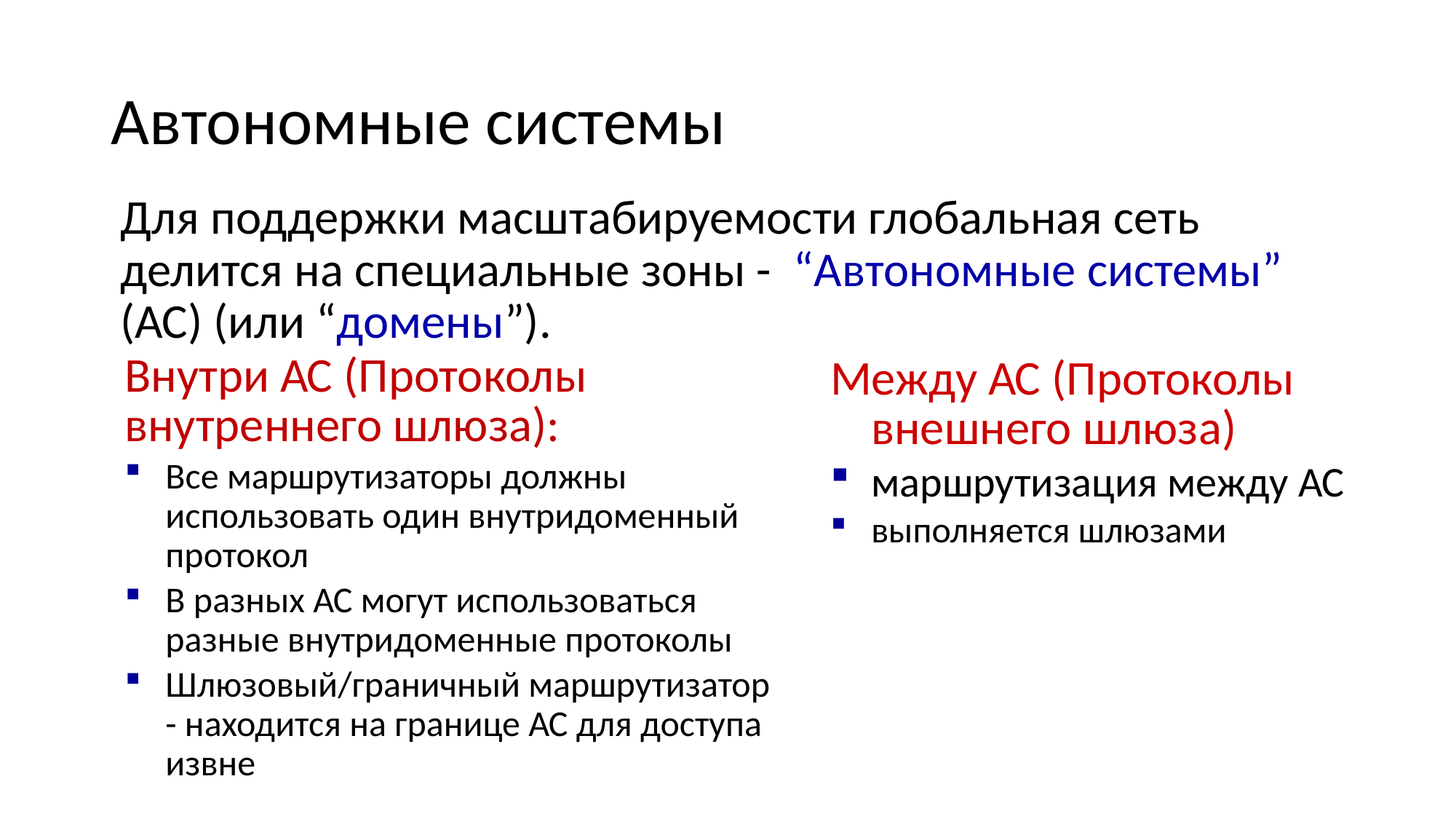

# Автономные системы
Для поддержки масштабируемости глобальная сеть делится на специальные зоны -  “Автономные системы” (АС) (или “домены”).
Внутри АС (Протоколы внутреннего шлюза):
Все маршрутизаторы должны использовать один внутридоменный протокол
В разных АС могут использоваться разные внутридоменные протоколы
Шлюзовый/граничный маршрутизатор - находится на границе АС для доступа извне

Между АС (Протоколы внешнего шлюза)
маршрутизация между АС
выполняется шлюзами